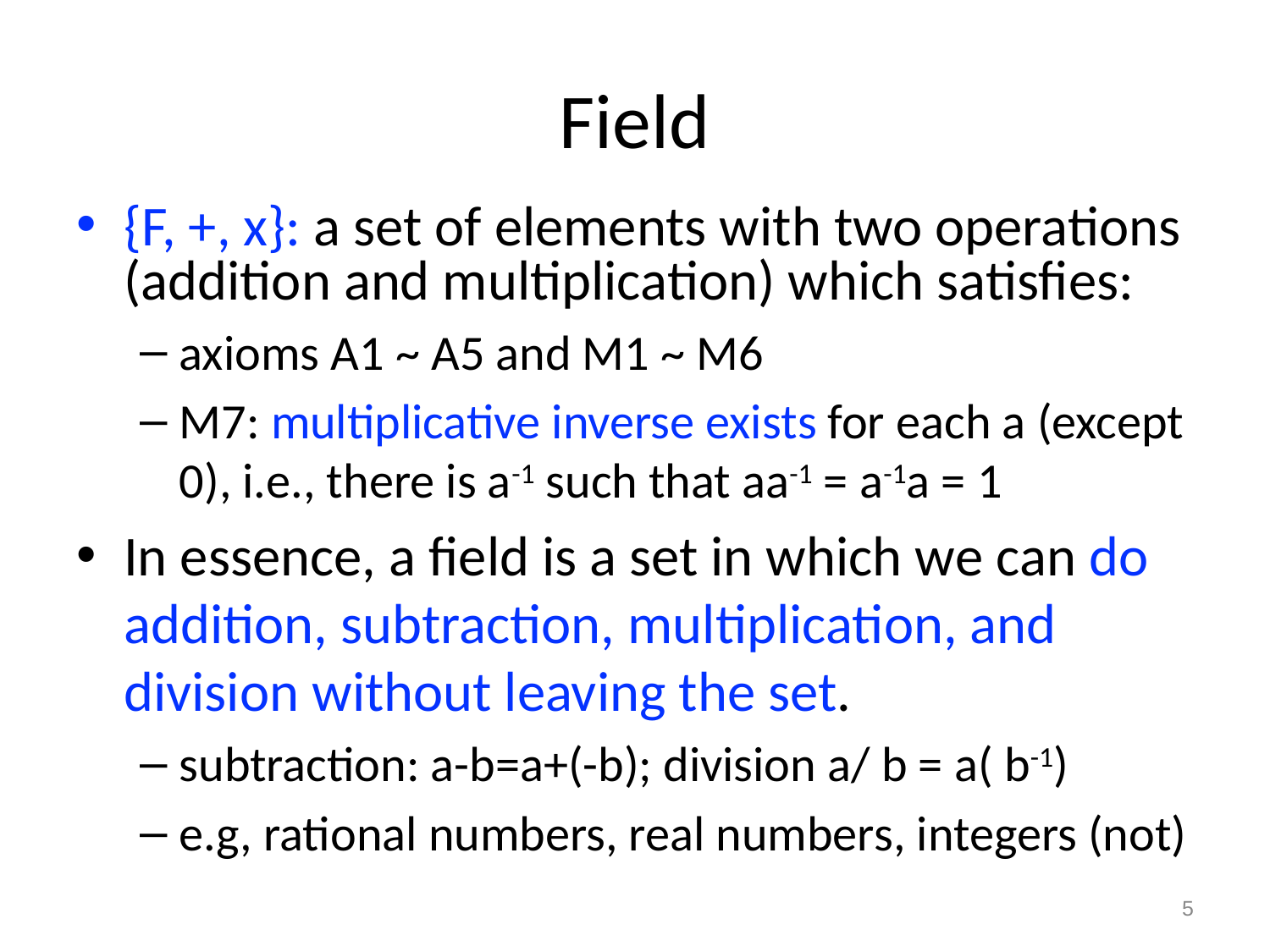

# Field
{F, +, x}: a set of elements with two operations (addition and multiplication) which satisfies:
axioms A1 ~ A5 and M1 ~ M6
M7: multiplicative inverse exists for each a (except 0), i.e., there is a-1 such that aa-1 = a-1a = 1
In essence, a field is a set in which we can do addition, subtraction, multiplication, and division without leaving the set.
subtraction: a-b=a+(-b); division a/ b = a( b-1)
e.g, rational numbers, real numbers, integers (not)
5